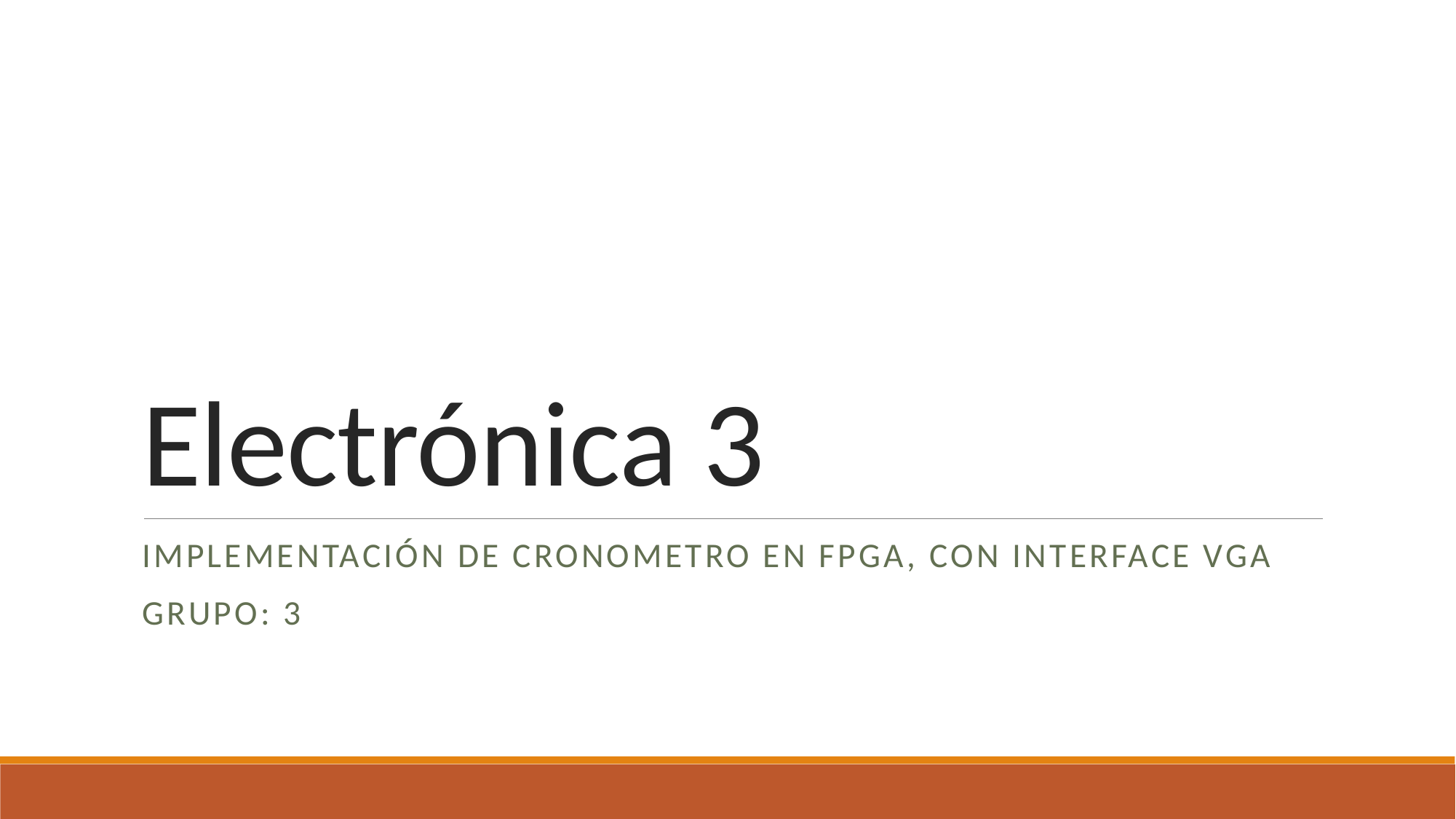

# Electrónica 3
Implementación de cronometro en fpga, con interface vga
Grupo: 3